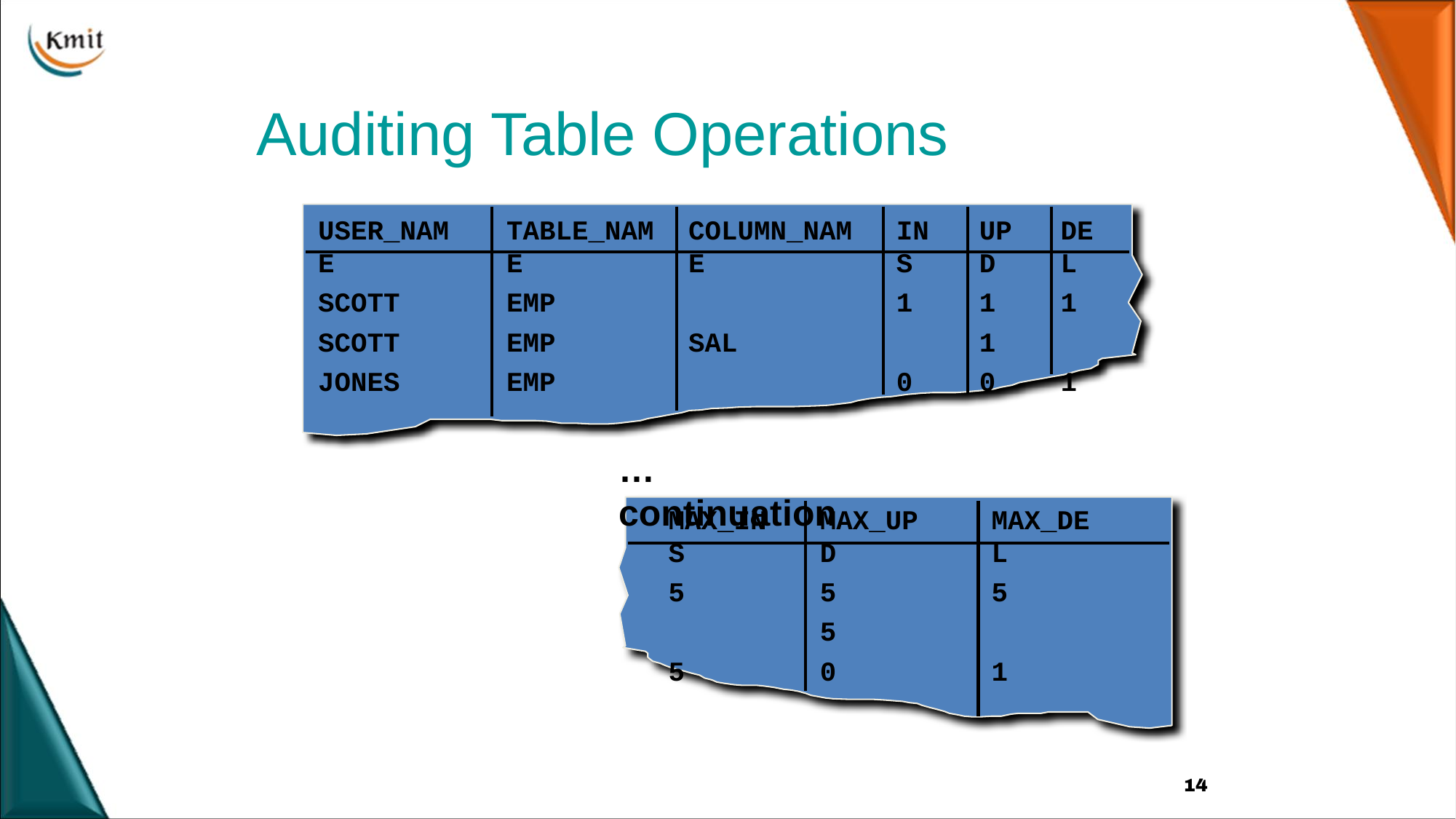

# Auditing Table Operations

USER_NAME
SCOTT
SCOTT
JONES
TABLE_NAME
EMP
EMP
EMP
INS
1

0
UPD
1
1
0
COLUMN_NAME

SAL
DEL
1

1
… continuation
MAX_INS
5

5
MAX_UPD
5
5
0
MAX_DEL
5

1

14